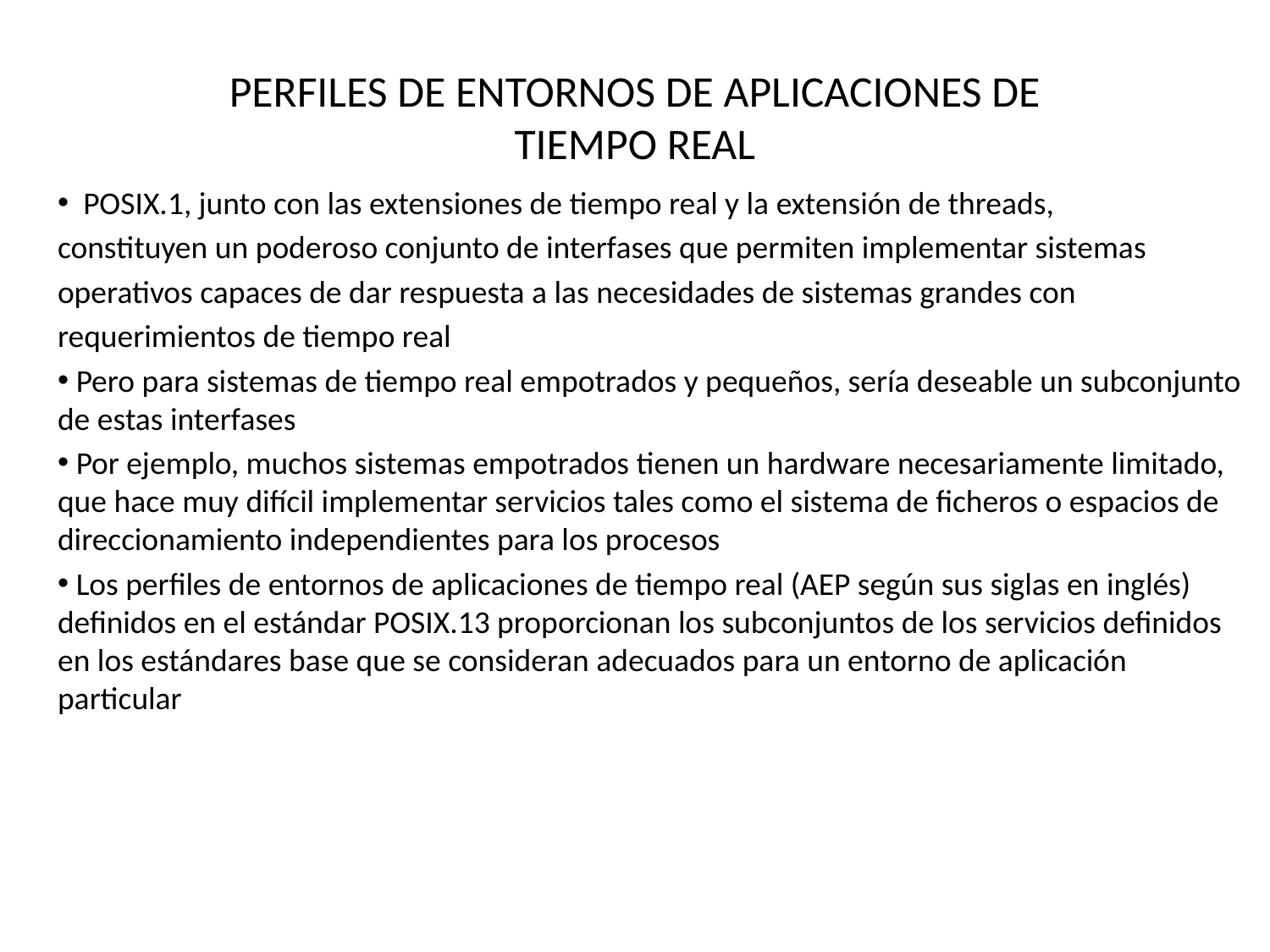

# PERFILES DE ENTORNOS DE APLICACIONES DE TIEMPO REAL
  POSIX.1, junto con las extensiones de tiempo real y la extensión de threads,
constituyen un poderoso conjunto de interfases que permiten implementar sistemas
operativos capaces de dar respuesta a las necesidades de sistemas grandes con
requerimientos de tiempo real
 Pero para sistemas de tiempo real empotrados y pequeños, sería deseable un subconjunto de estas interfases
 Por ejemplo, muchos sistemas empotrados tienen un hardware necesariamente limitado, que hace muy difícil implementar servicios tales como el sistema de ficheros o espacios de direccionamiento independientes para los procesos
 Los perfiles de entornos de aplicaciones de tiempo real (AEP según sus siglas en inglés) definidos en el estándar POSIX.13 proporcionan los subconjuntos de los servicios definidos en los estándares base que se consideran adecuados para un entorno de aplicación particular